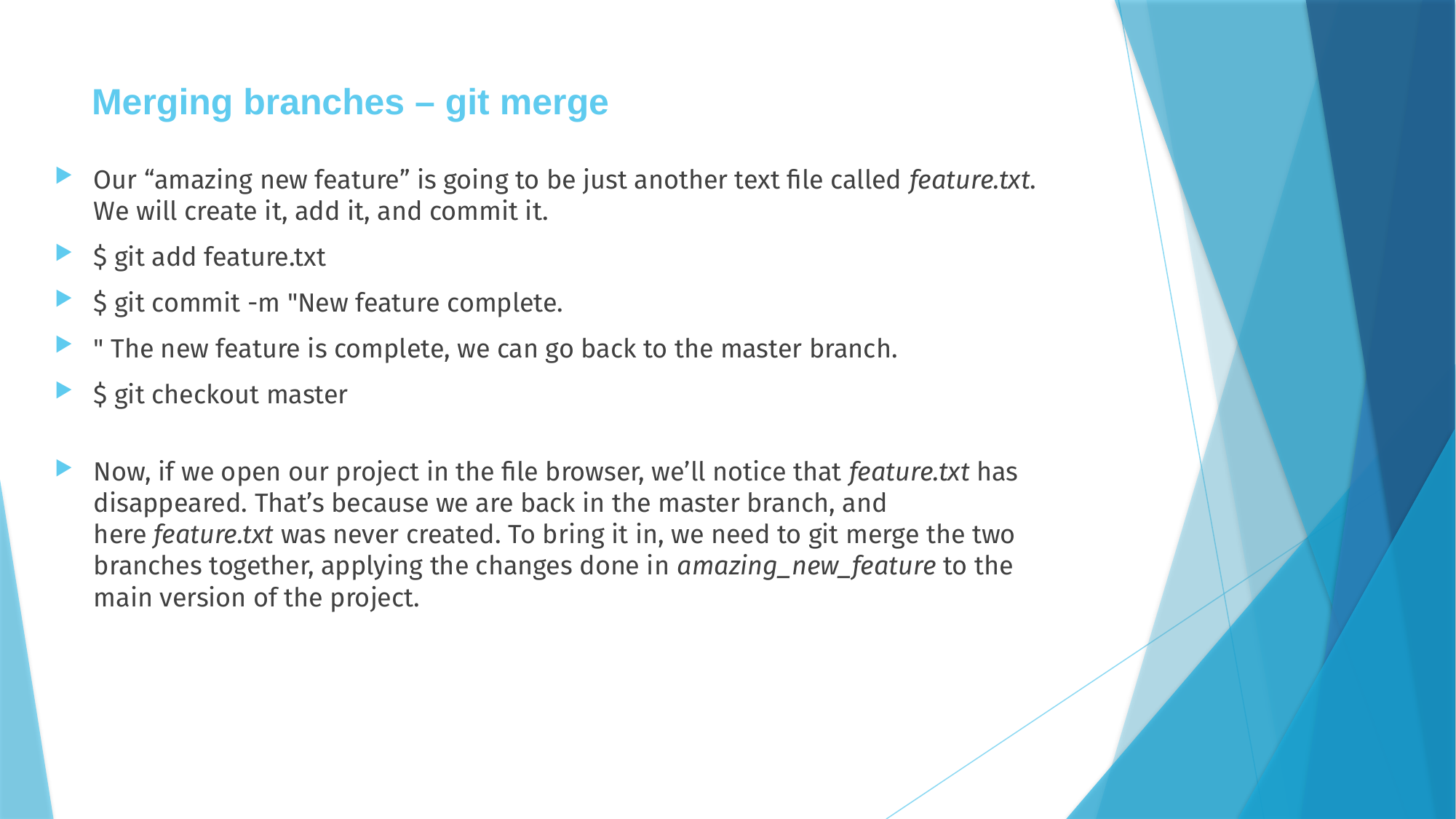

# Merging branches – git merge
Our “amazing new feature” is going to be just another text file called feature.txt. We will create it, add it, and commit it.
$ git add feature.txt
$ git commit -m "New feature complete.
" The new feature is complete, we can go back to the master branch.
$ git checkout master
Now, if we open our project in the file browser, we’ll notice that feature.txt has disappeared. That’s because we are back in the master branch, and here feature.txt was never created. To bring it in, we need to git merge the two branches together, applying the changes done in amazing_new_feature to the main version of the project.